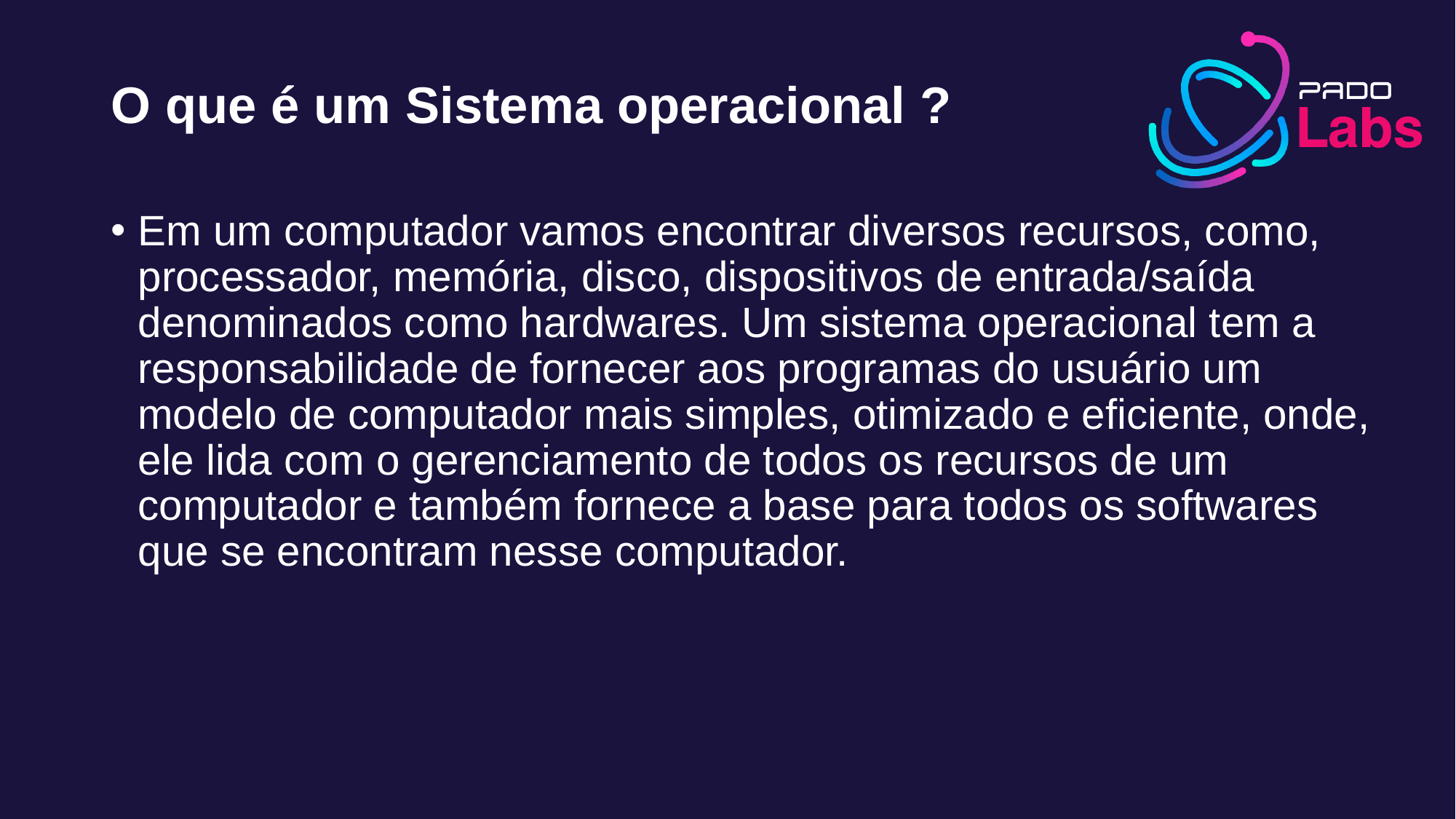

# O que é um Sistema operacional ?
Em um computador vamos encontrar diversos recursos, como, processador, memória, disco, dispositivos de entrada/saída denominados como hardwares. Um sistema operacional tem a responsabilidade de fornecer aos programas do usuário um modelo de computador mais simples, otimizado e eficiente, onde, ele lida com o gerenciamento de todos os recursos de um computador e também fornece a base para todos os softwares que se encontram nesse computador.